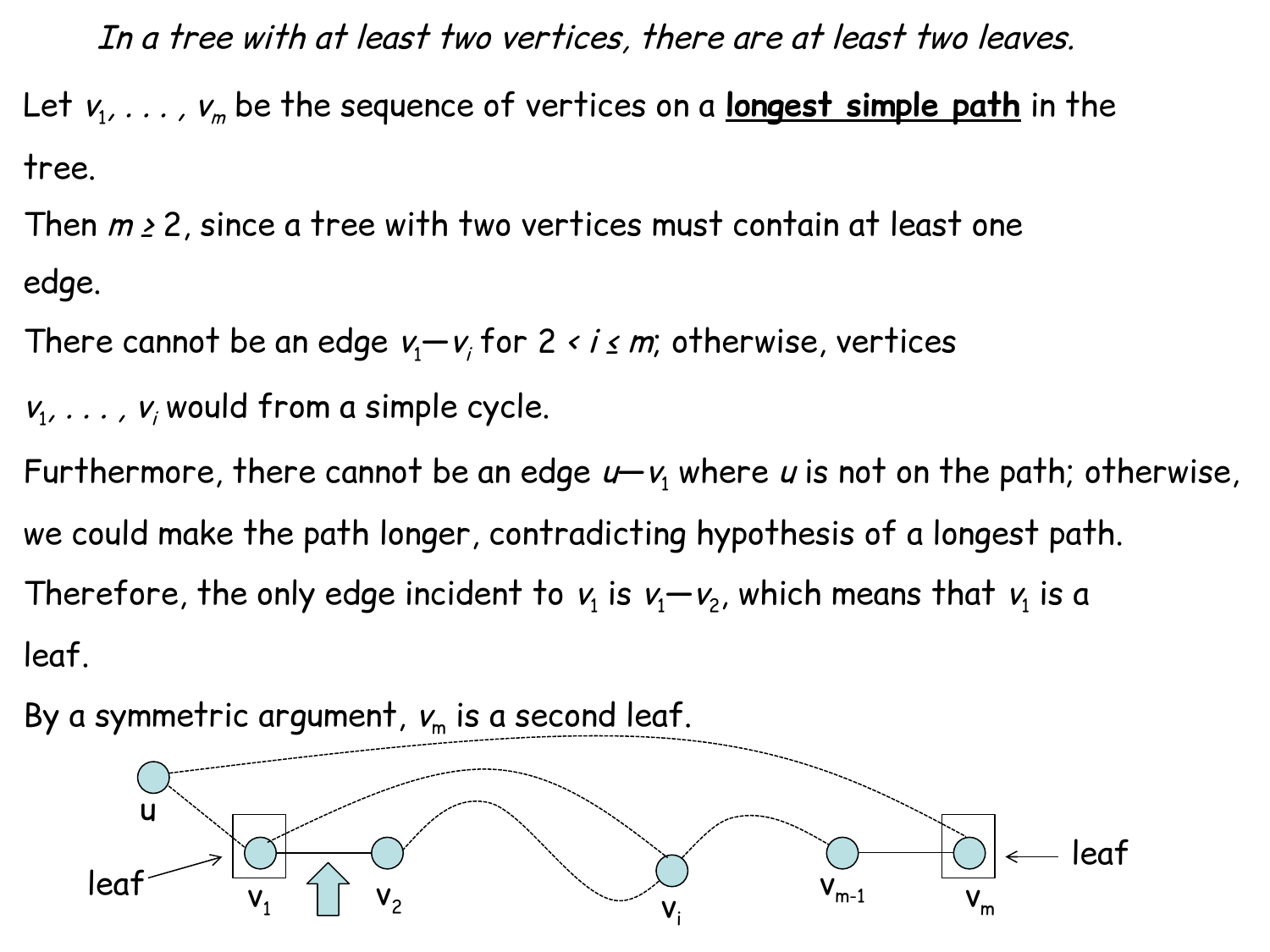

In a tree with at least two vertices, there are at least two leaves.
Let v1, . . . , vm be the sequence of vertices on a longest simple path in the
tree.
Then m ≥ 2, since a tree with two vertices must contain at least one
edge.
There cannot be an edge v1—vi for 2 < i ≤ m; otherwise, vertices
v1, . . . , vi would from a simple cycle.
Furthermore, there cannot be an edge u—v1 where u is not on the path; otherwise, we could make the path longer, contradicting hypothesis of a longest path.
Therefore, the only edge incident to v1 is v1—v2, which means that v1 is a
leaf.
By a symmetric argument, vm is a second leaf.

leaf

u

v1
vm-1
v2
vm

vi

leaf